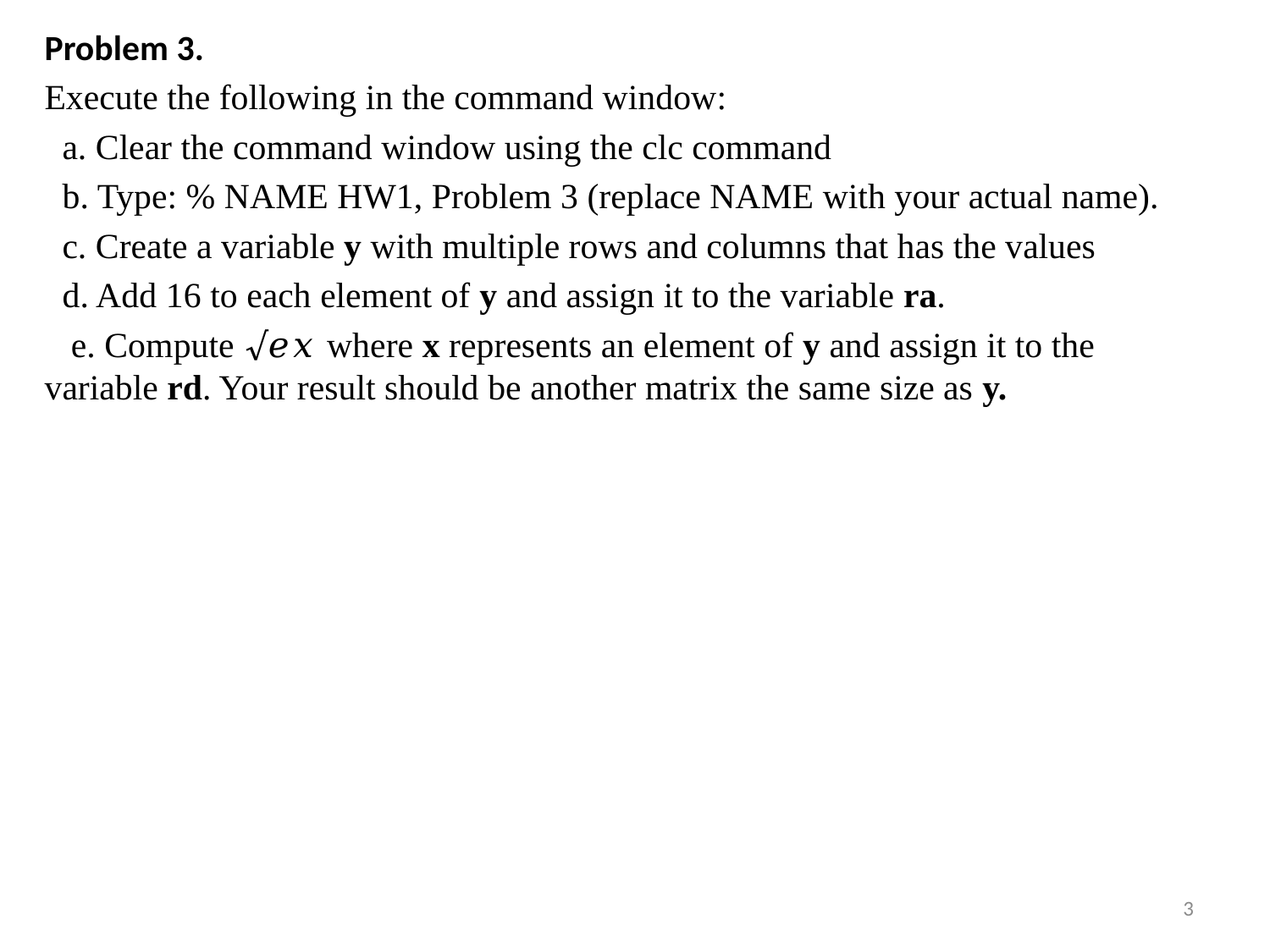

Problem 3.
Execute the following in the command window:
  a. Clear the command window using the clc command
  b. Type: % NAME HW1, Problem 3 (replace NAME with your actual name).
  c. Create a variable y with multiple rows and columns that has the values
  d. Add 16 to each element of y and assign it to the variable ra.
   e. Compute √𝑒𝑥 where x represents an element of y and assign it to the variable rd. Your result should be another matrix the same size as y.

3